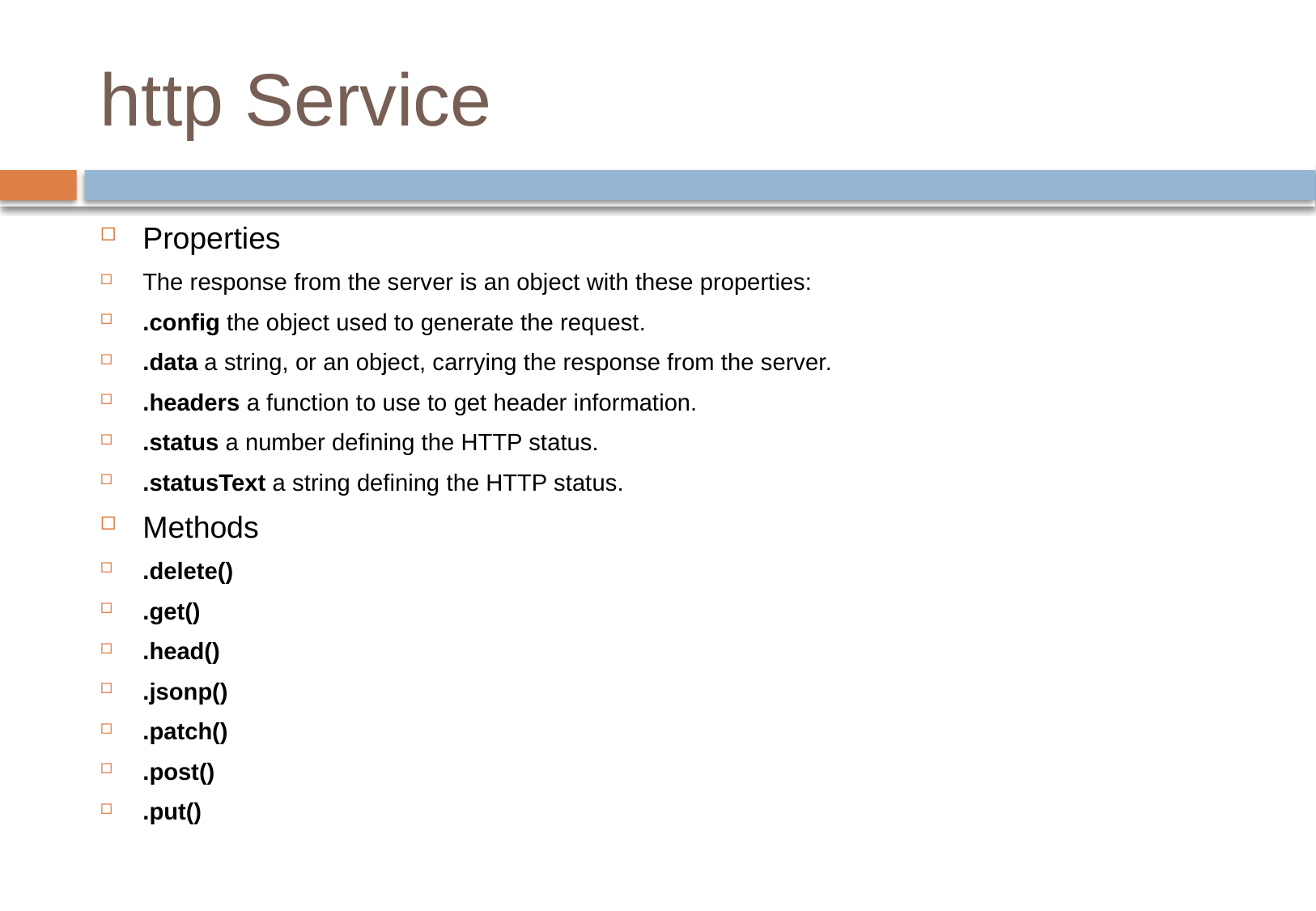

# http Service
Properties
The response from the server is an object with these properties:
.config the object used to generate the request.
.data a string, or an object, carrying the response from the server.
.headers a function to use to get header information.
.status a number defining the HTTP status.
.statusText a string defining the HTTP status.
Methods
.delete()
.get()
.head()
.jsonp()
.patch()
.post()
.put()